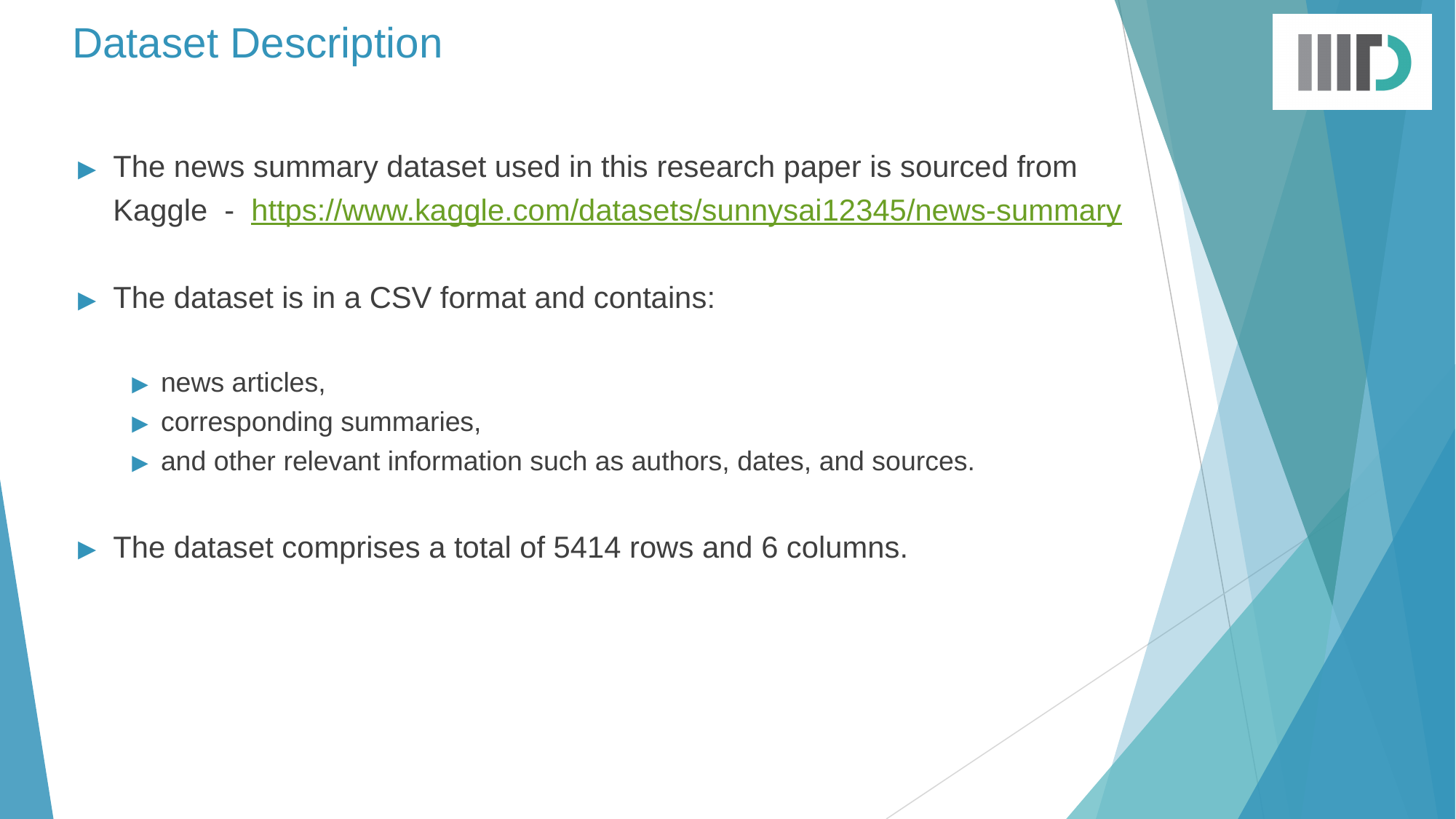

# Dataset Description
The news summary dataset used in this research paper is sourced from Kaggle  -  https://www.kaggle.com/datasets/sunnysai12345/news-summary

The dataset is in a CSV format and contains:

news articles,
corresponding summaries,
and other relevant information such as authors, dates, and sources.

The dataset comprises a total of 5414 rows and 6 columns.